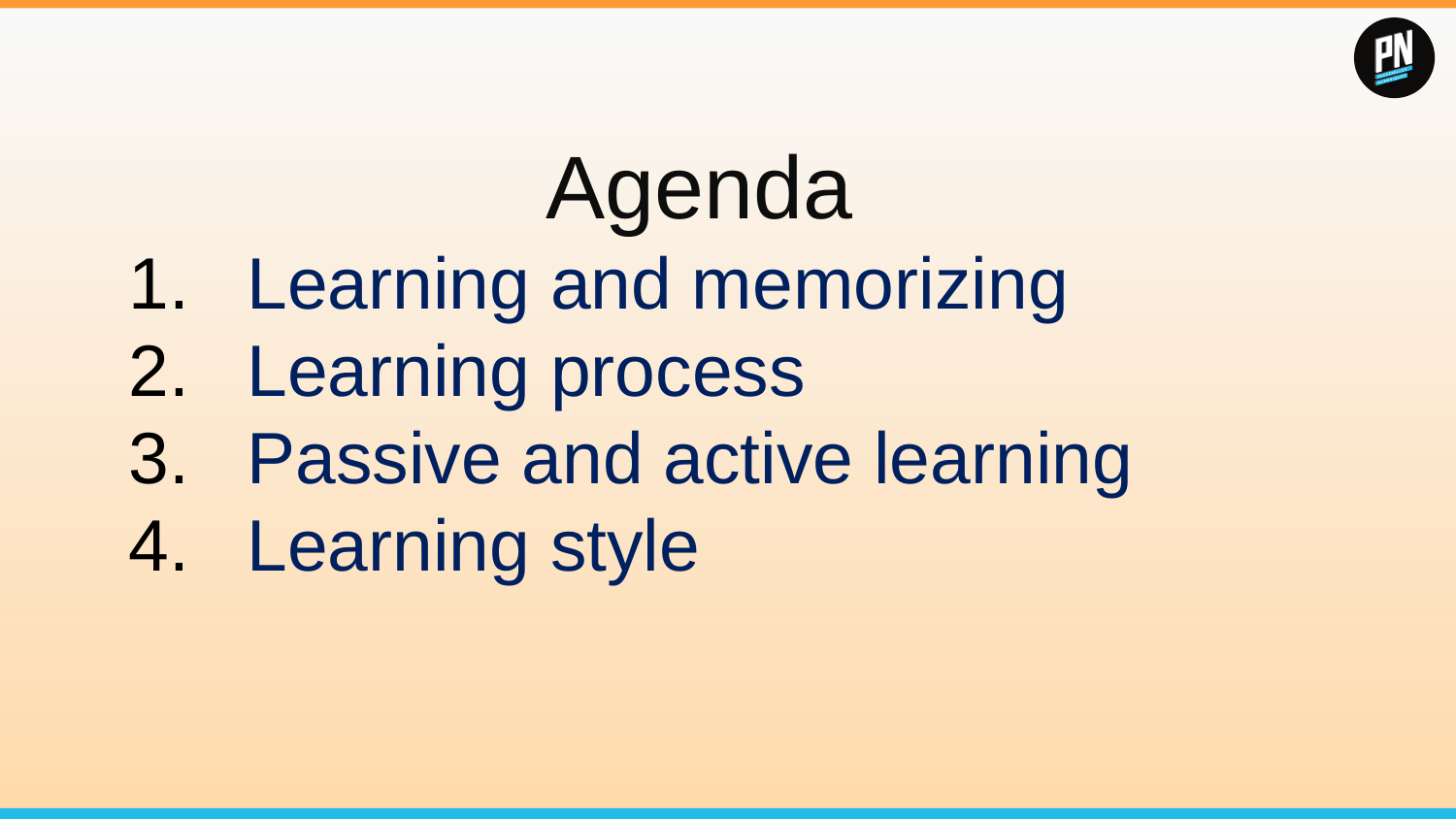

Agenda
Learning and memorizing
Learning process
Passive and active learning
Learning style